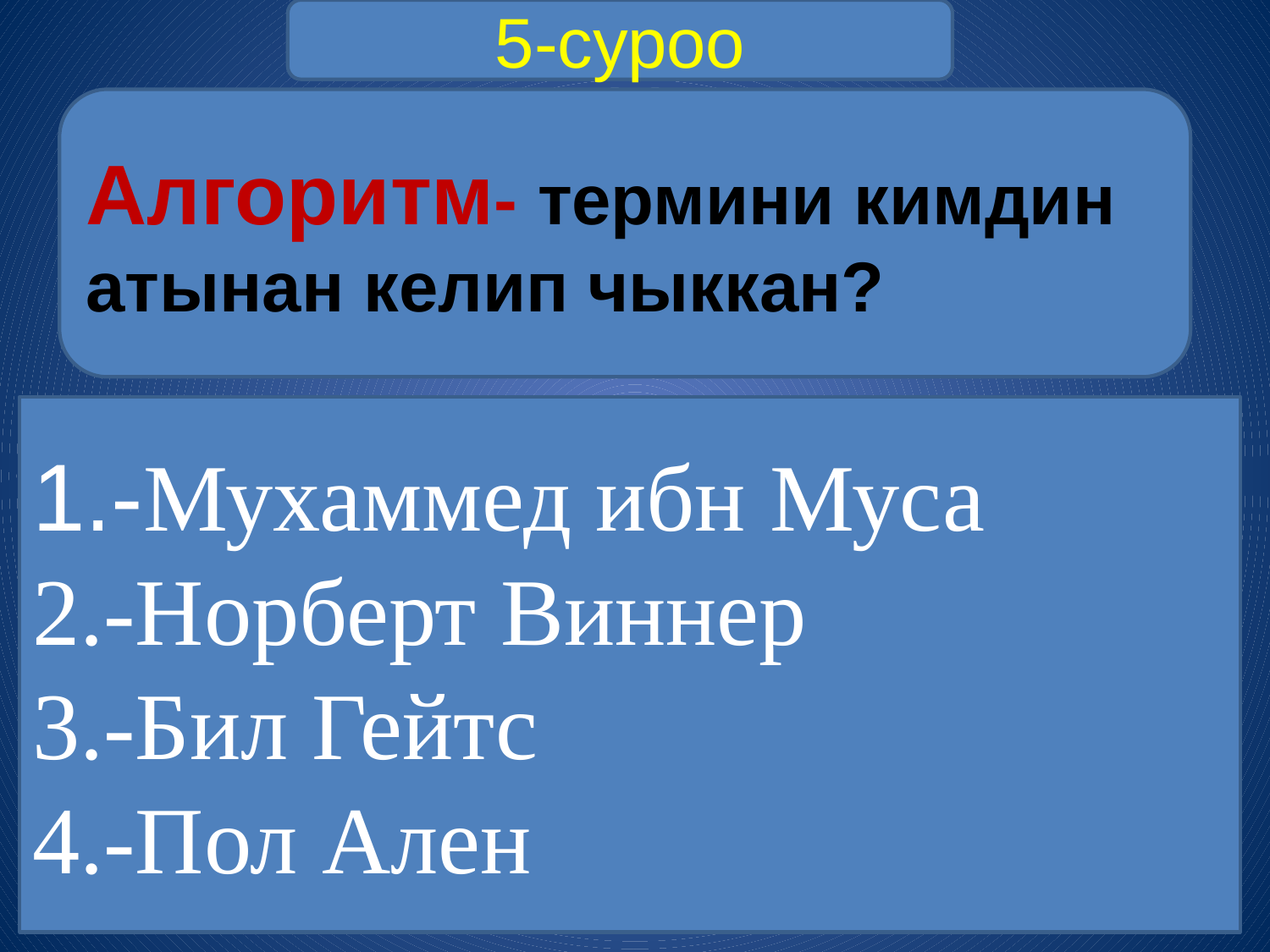

5-суроо
Алгоритм- термини кимдин атынан келип чыккан?
-Мухаммед ибн Муса
-Норберт Виннер
-Бил Гейтс
-Пол Ален